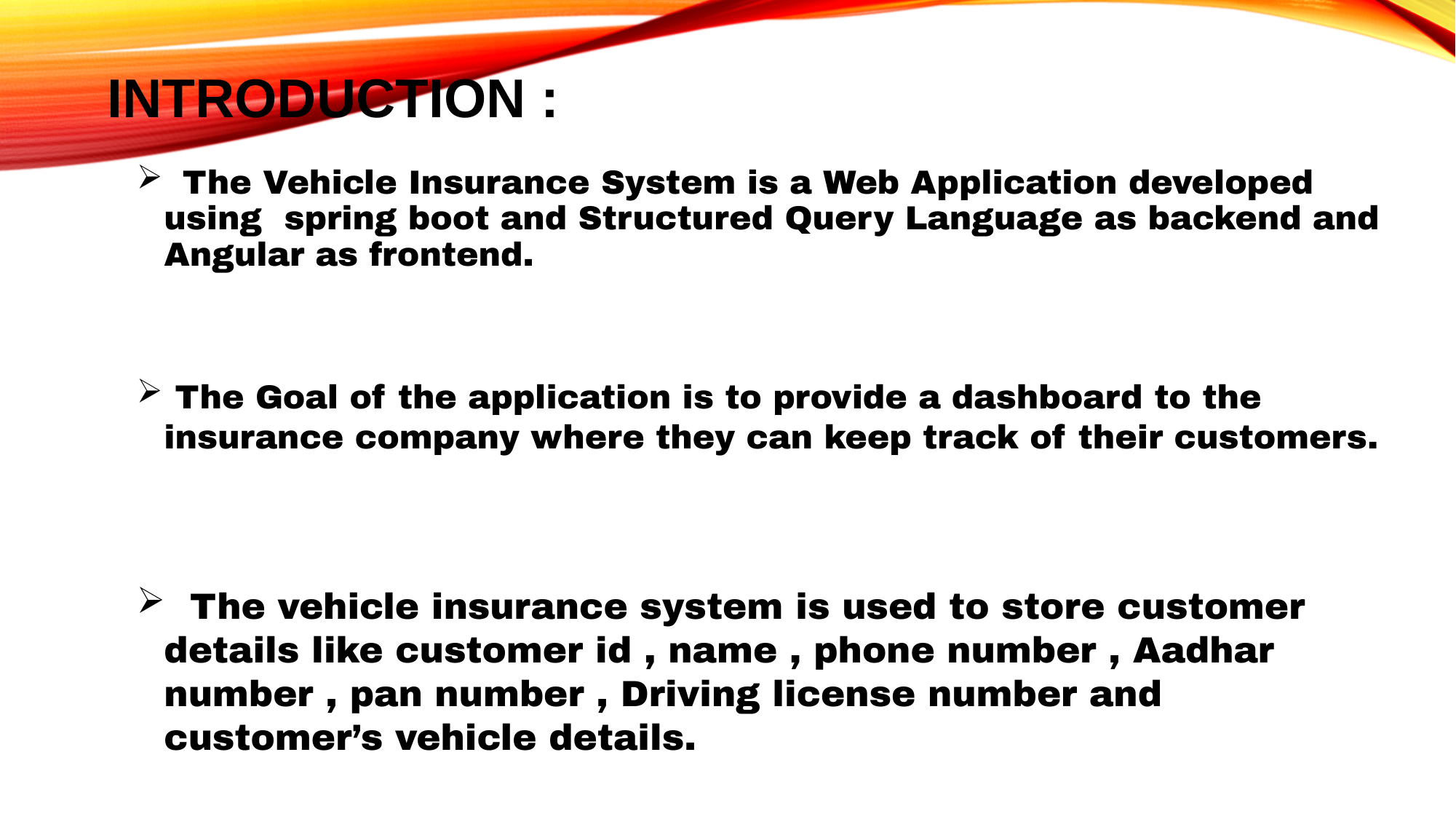

# Introduction :
  The Vehicle Insurance System is a Web Application developed   using  spring boot and Structured Query Language as backend and Angular as frontend.

 The Goal of the application is to provide a dashboard to the insurance company where they can keep track of their customers.

  The vehicle insurance system is used to store customer details like customer id , name , phone number , Aadhar number , pan number , Driving license number and customer’s vehicle details.